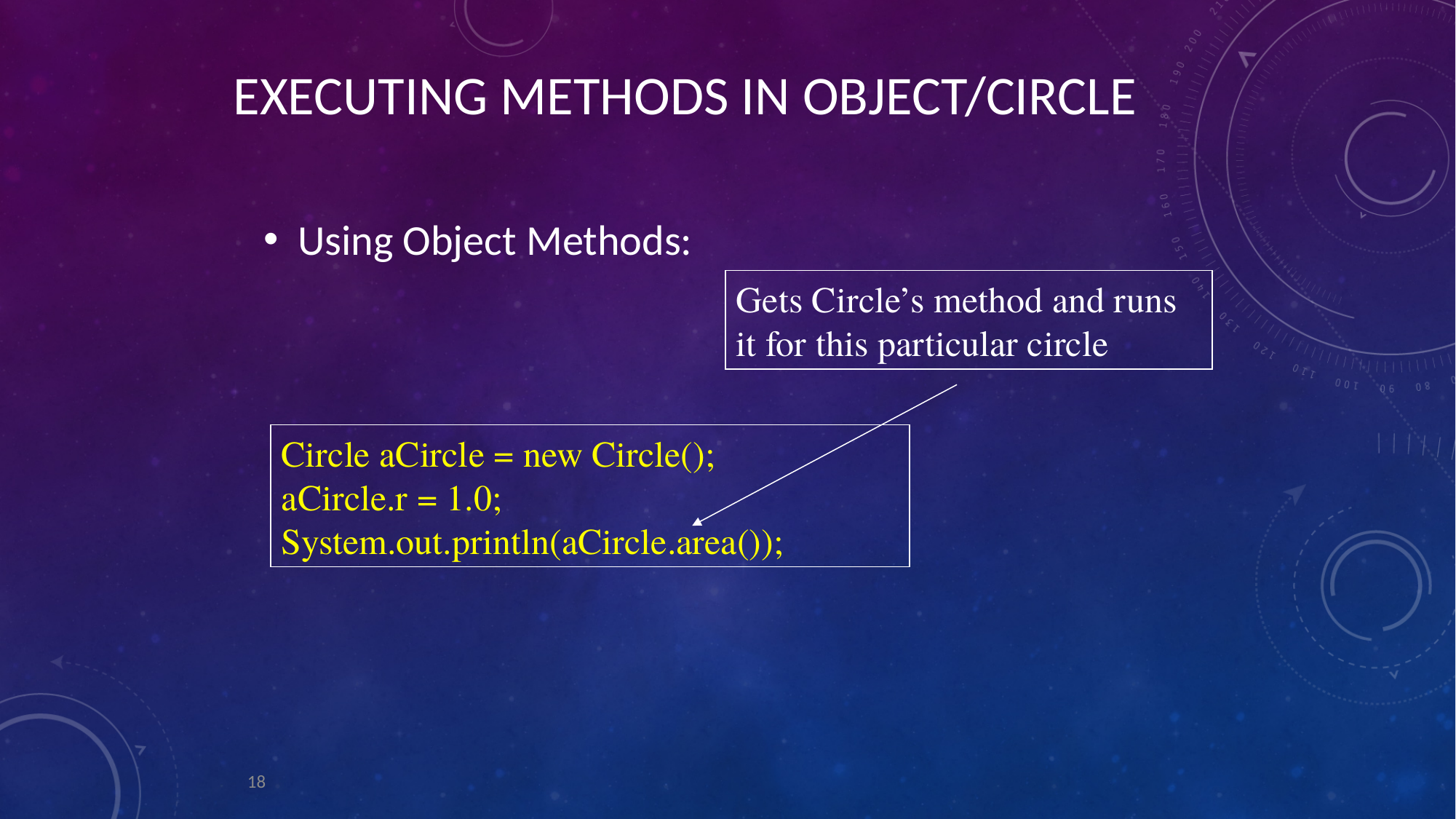

# Executing Methods in Object/Circle
Using Object Methods:
Gets Circle’s method and runs it for this particular circle

Circle aCircle = new Circle();
aCircle.r = 1.0;
System.out.println(aCircle.area());
18